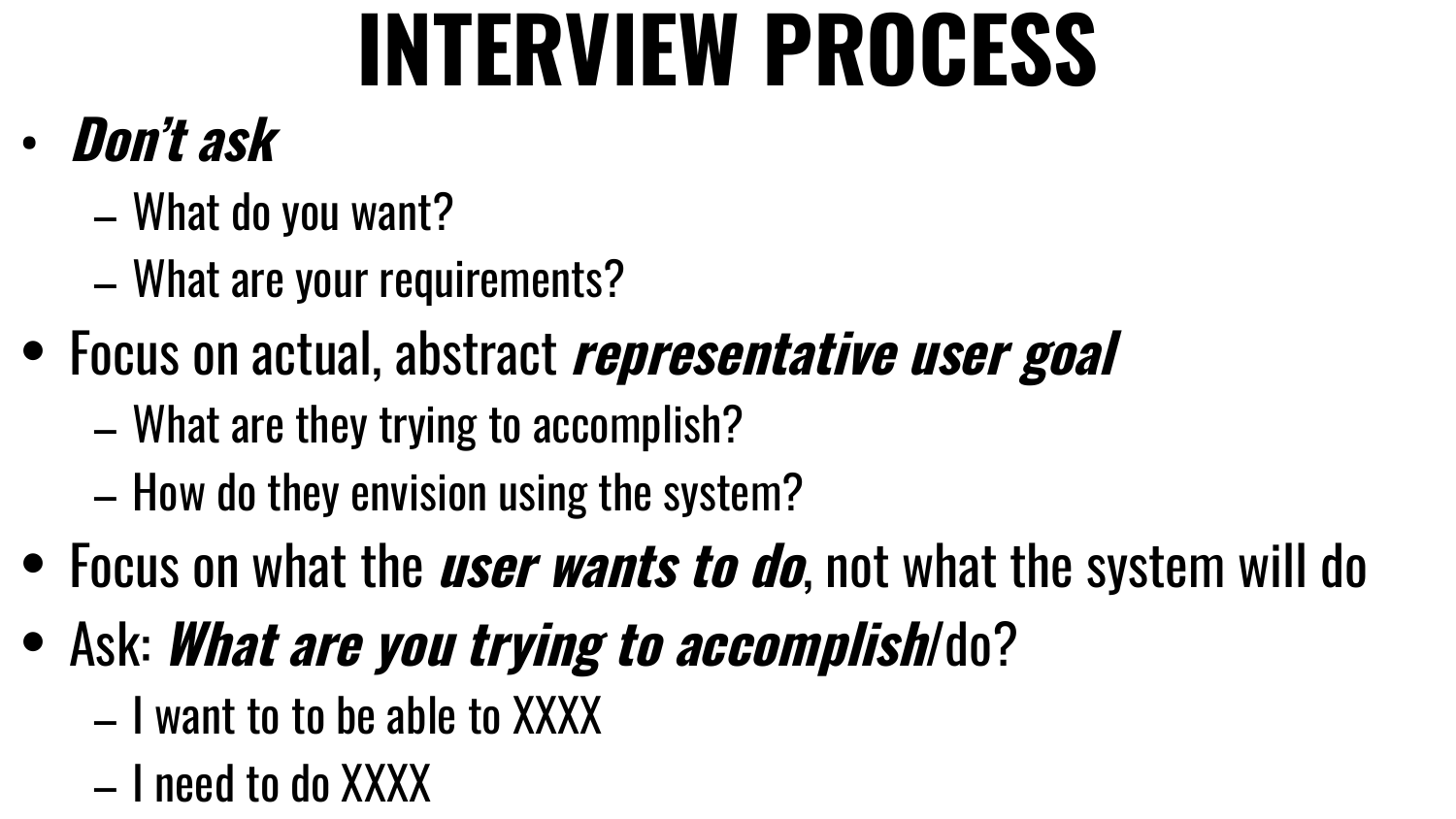

# INTERVIEW PROCESS
Don’t ask
What do you want?
What are your requirements?
Focus on actual, abstract representative user goal
What are they trying to accomplish?
How do they envision using the system?
Focus on what the user wants to do, not what the system will do
Ask: What are you trying to accomplish/do?
I want to to be able to XXXX
I need to do XXXX